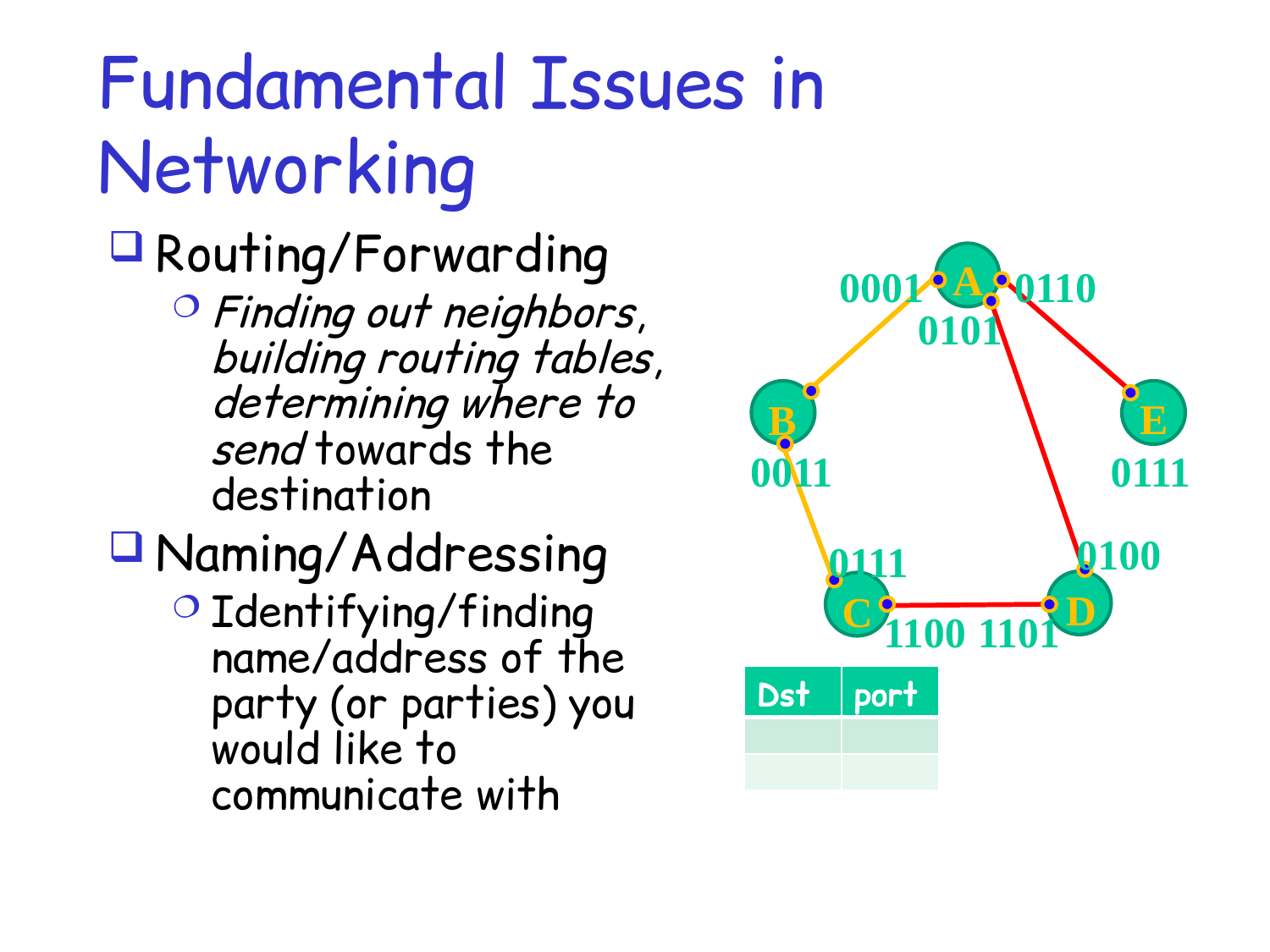

# Fundamental Issues in Networking
Routing/Forwarding
Finding out neighbors, building routing tables, determining where to send towards the destination
Naming/Addressing
Identifying/finding name/address of the party (or parties) you would like to communicate with

A
E
B
D
C
0001
0110
0101
0011
0111
0100
0111
1100
1101
| Dst | port |
| --- | --- |
|  |  |
|  |  |